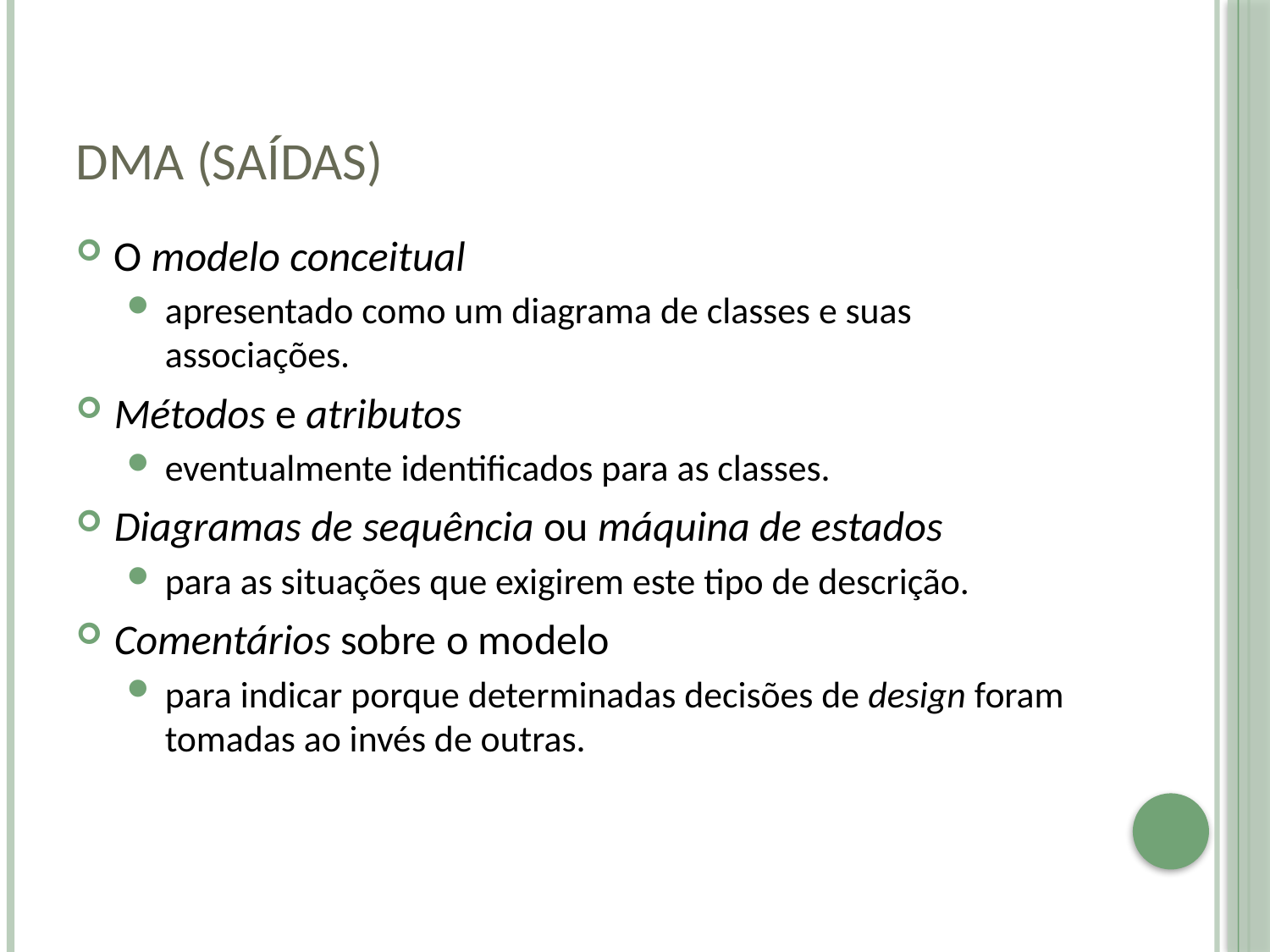

# DMA (saídas)
O modelo conceitual
apresentado como um diagrama de classes e suas associações.
Métodos e atributos
eventualmente identificados para as classes.
Diagramas de sequência ou máquina de estados
para as situações que exigirem este tipo de descrição.
Comentários sobre o modelo
para indicar porque determinadas decisões de design foram tomadas ao invés de outras.